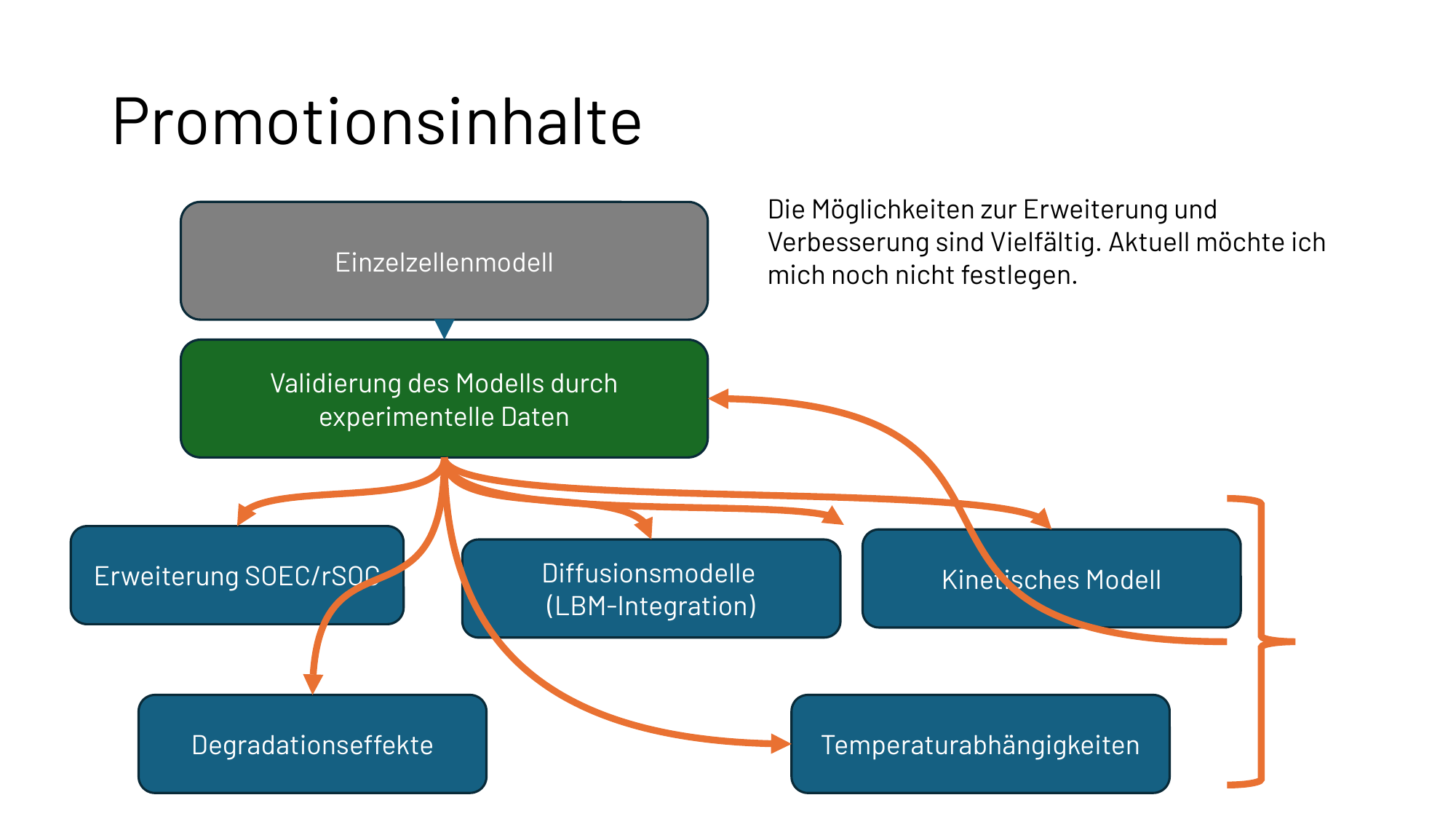

Einzelzellenmodell
# Promotionsinhalte
Validierung des Modells durch experimentelle Daten
Die Möglichkeiten zur Erweiterung und Verbesserung sind Vielfältig. Aktuell möchte ich mich noch nicht festlegen.

Erweiterung SOEC/rSOC
Kinetisches Modell
Diffusionsmodelle
(LBM-Integration)
Degradationseffekte
Temperaturabhängigkeiten